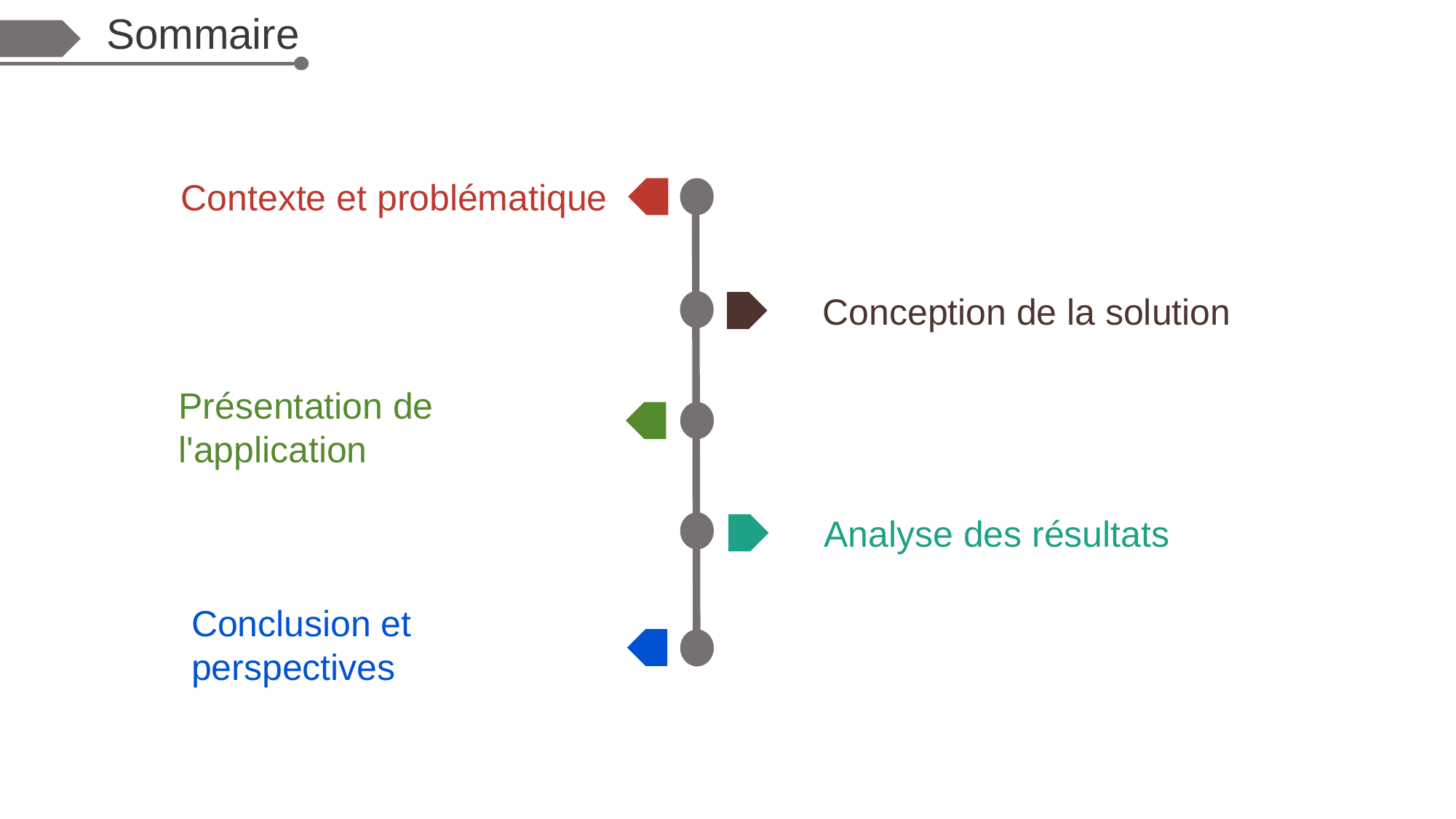

Sommaire

Contexte et problématique

Conception de la solution

Présentation de l'application

Analyse des résultats

Conclusion et
perspectives